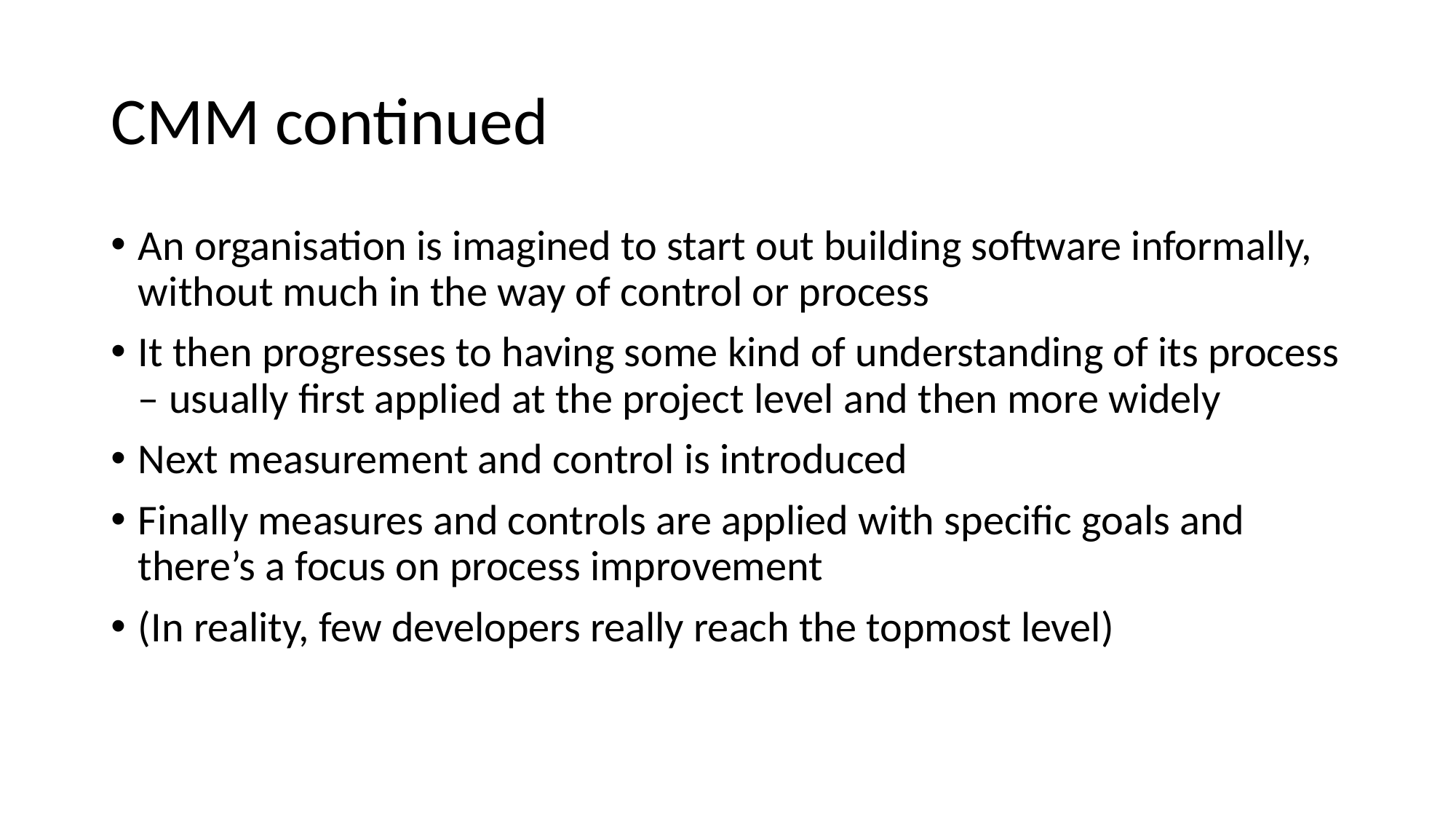

# CMM continued
An organisation is imagined to start out building software informally, without much in the way of control or process
It then progresses to having some kind of understanding of its process – usually first applied at the project level and then more widely
Next measurement and control is introduced
Finally measures and controls are applied with specific goals and there’s a focus on process improvement
(In reality, few developers really reach the topmost level)